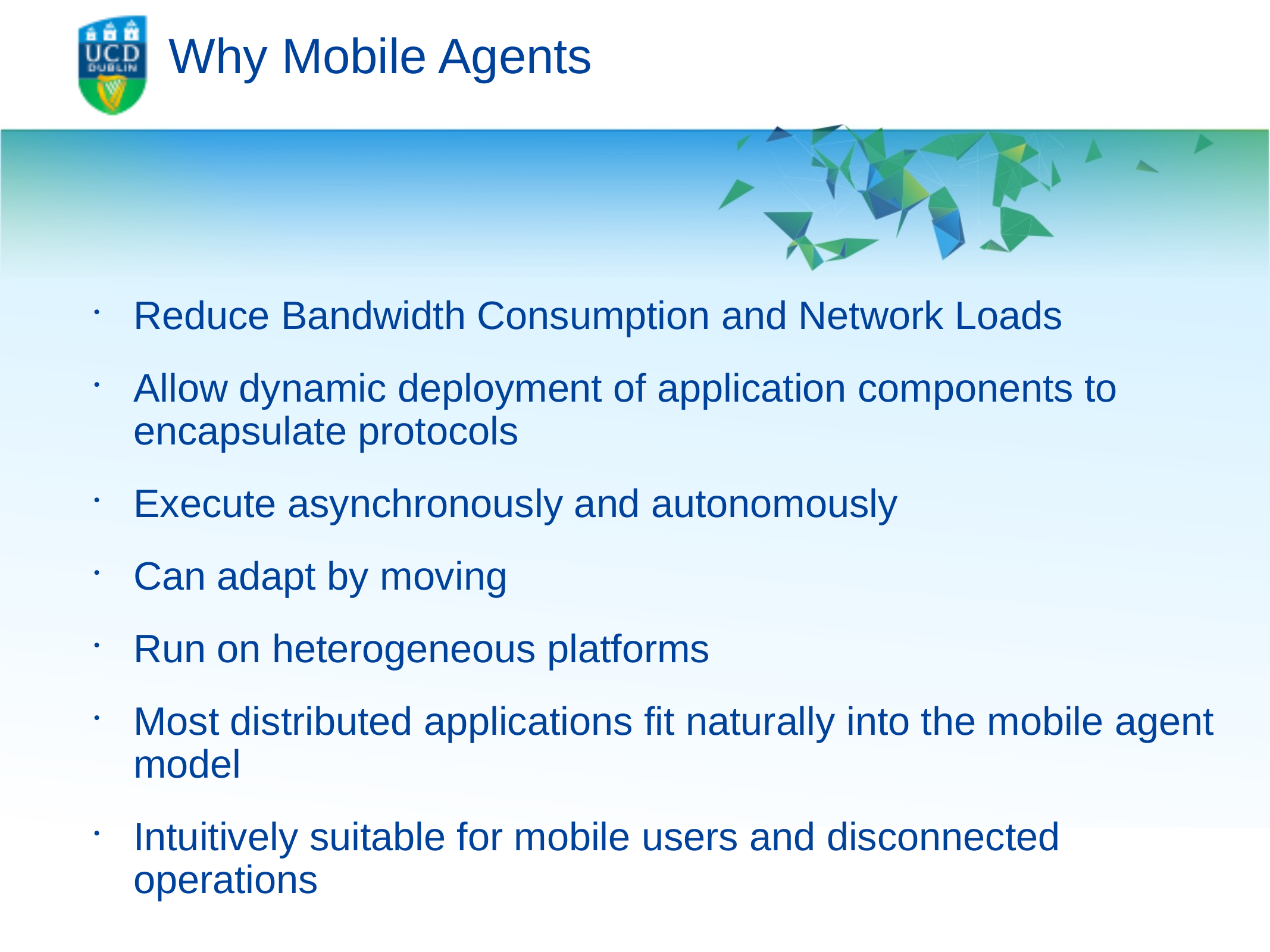

# Why Mobile Agents

Reduce Bandwidth Consumption and Network Loads
Allow dynamic deployment of application components to encapsulate protocols
Execute asynchronously and autonomously
Can adapt by moving
Run on heterogeneous platforms
Most distributed applications fit naturally into the mobile agent model
Intuitively suitable for mobile users and disconnected operations